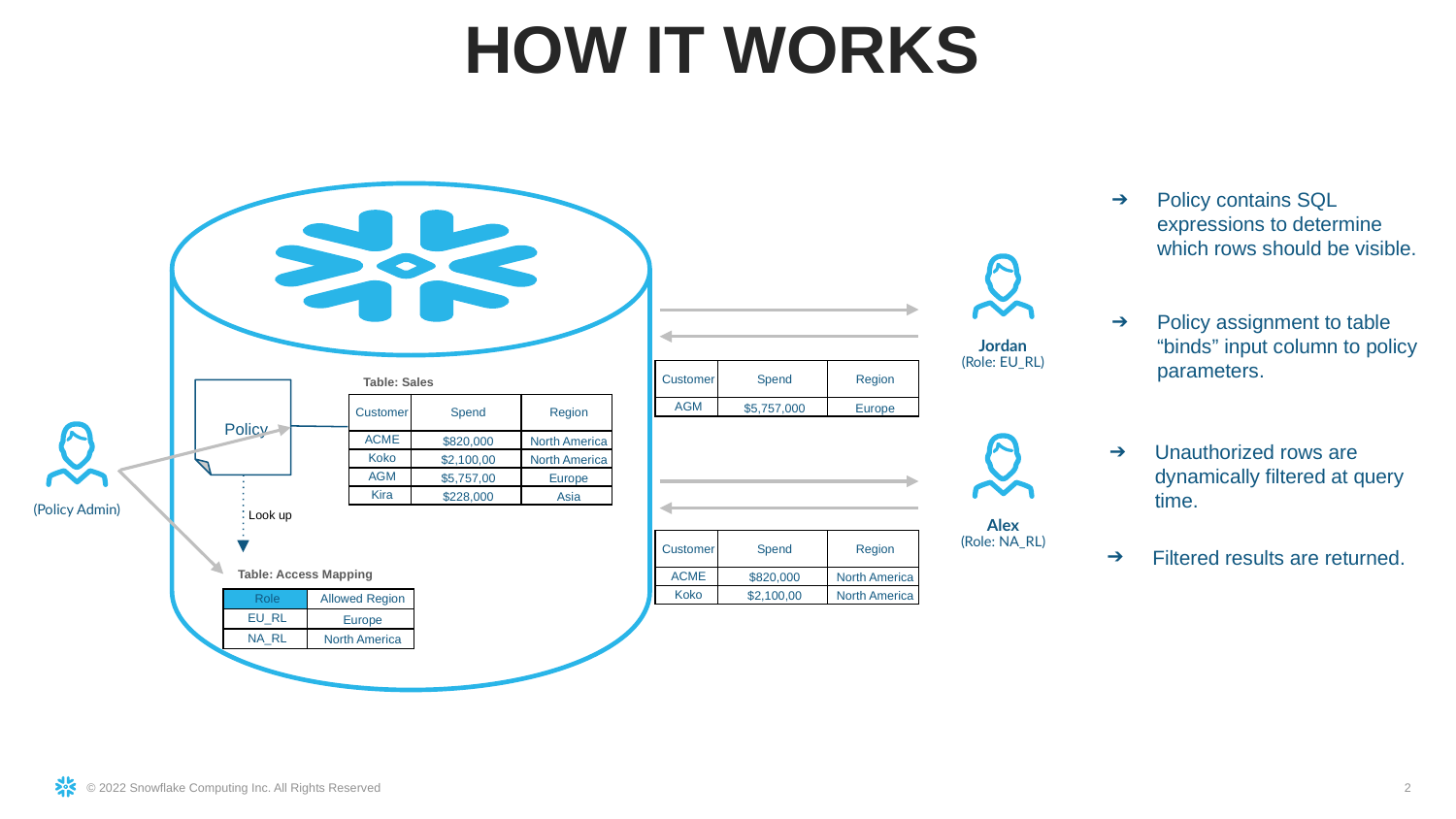

# HOW IT WORKS
Policy contains SQL expressions to determine which rows should be visible.
Policy assignment to table “binds” input column to policy parameters.

Unauthorized rows are dynamically filtered at query time.
Filtered results are returned.

Jordan
(Role: EU_RL)
Table: Sales
| Customer | Spend | Region |
| --- | --- | --- |
| AGM | $5,757,000 | Europe |

Policy
| Customer | Spend | Region |
| --- | --- | --- |
| ACME | $820,000 | North America |
| Koko | $2,100,00 | North America |
| AGM | $5,757,00 | Europe |
| Kira | $228,000 | Asia |

(Policy Admin)

Look up
Alex
(Role: NA_RL)
| Customer | Spend | Region |
| --- | --- | --- |
| ACME | $820,000 | North America |
| Koko | $2,100,00 | North America |
Table: Access Mapping
| Role | Allowed Region |
| --- | --- |
| EU\_RL | Europe |
| NA\_RL | North America |
2